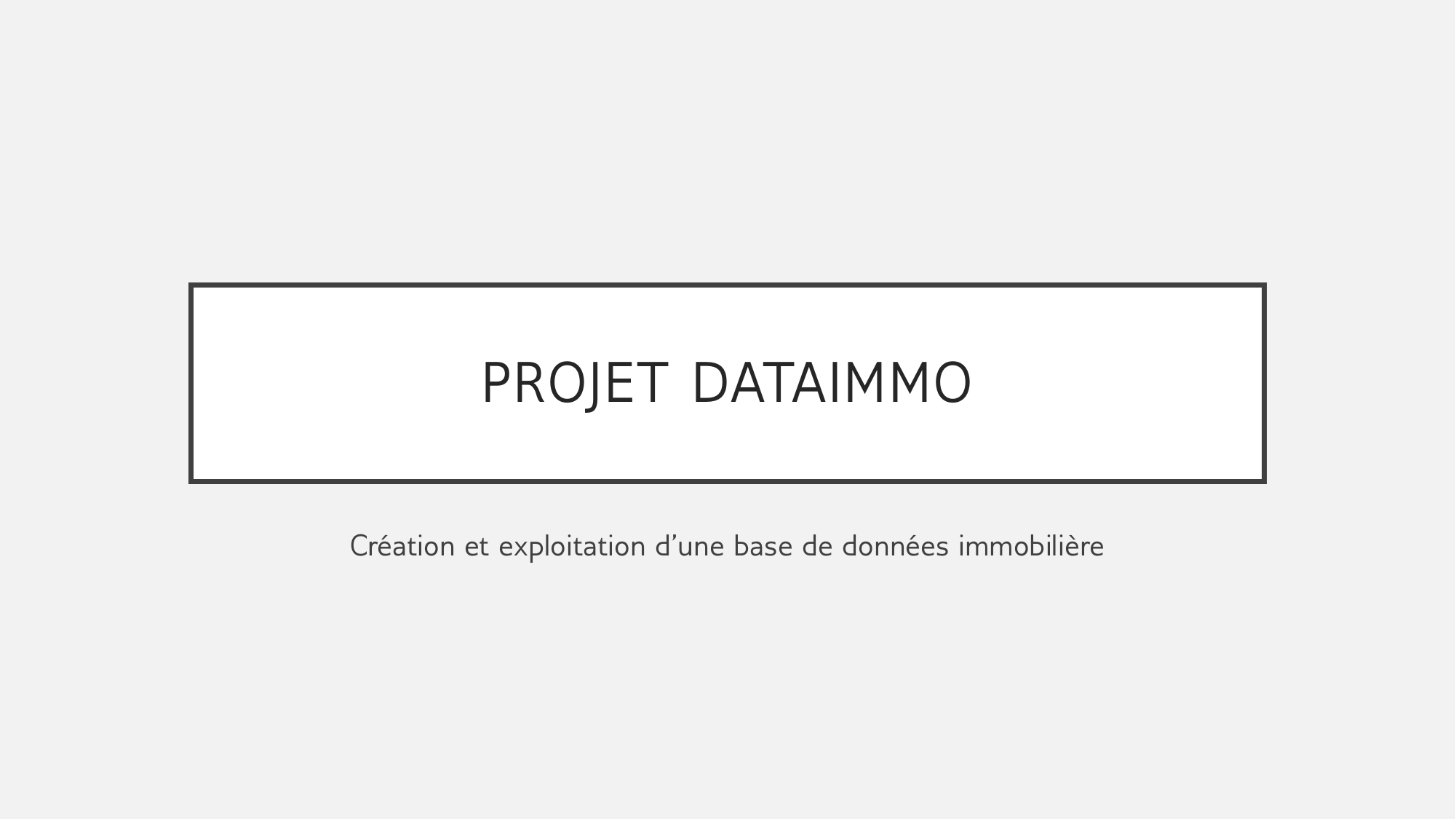

# PROJET DATAImmo
Création et exploitation d’une base de données immobilière